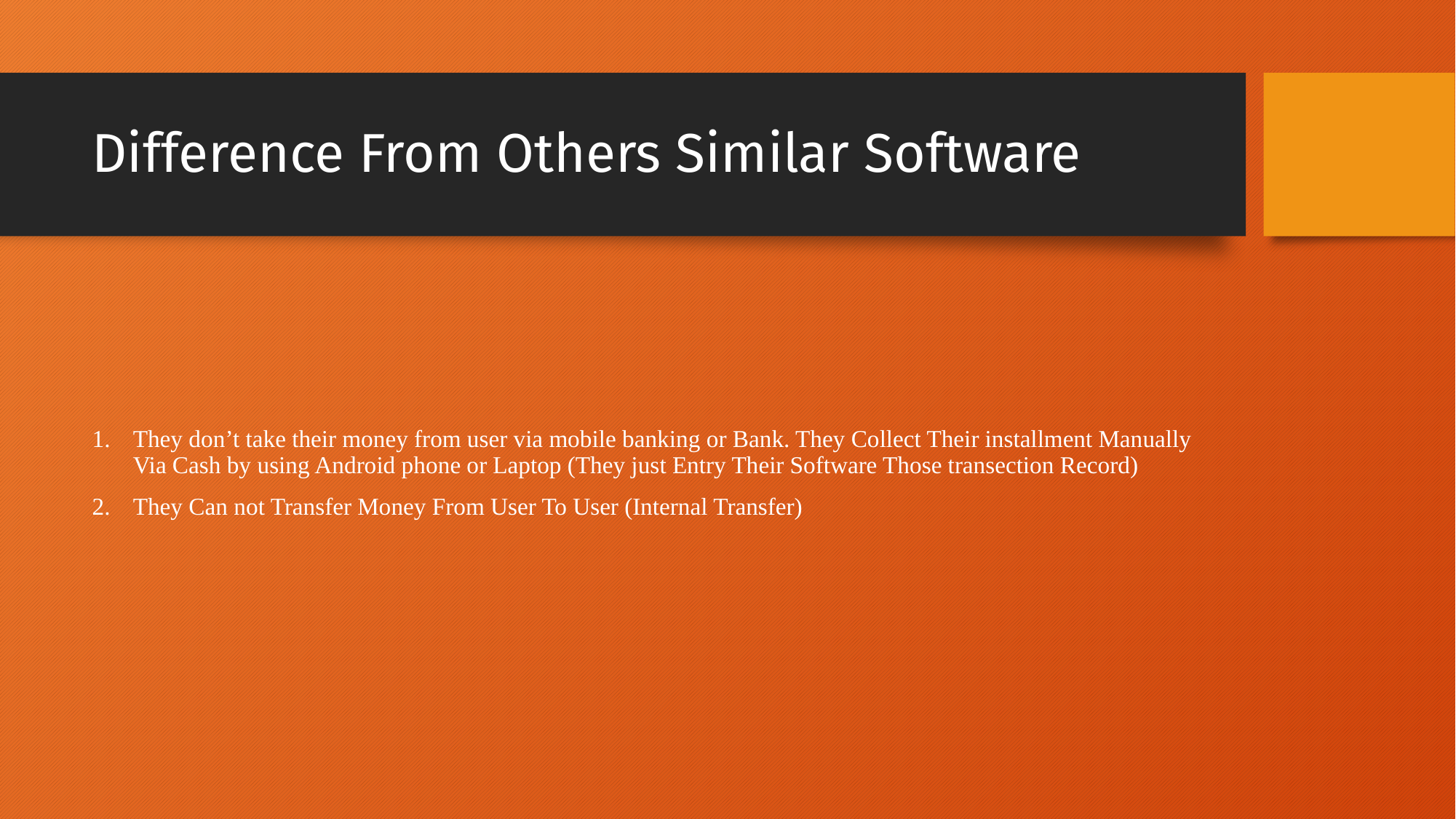

# Difference From Others Similar Software
They don’t take their money from user via mobile banking or Bank. They Collect Their installment Manually Via Cash by using Android phone or Laptop (They just Entry Their Software Those transection Record)
They Can not Transfer Money From User To User (Internal Transfer)